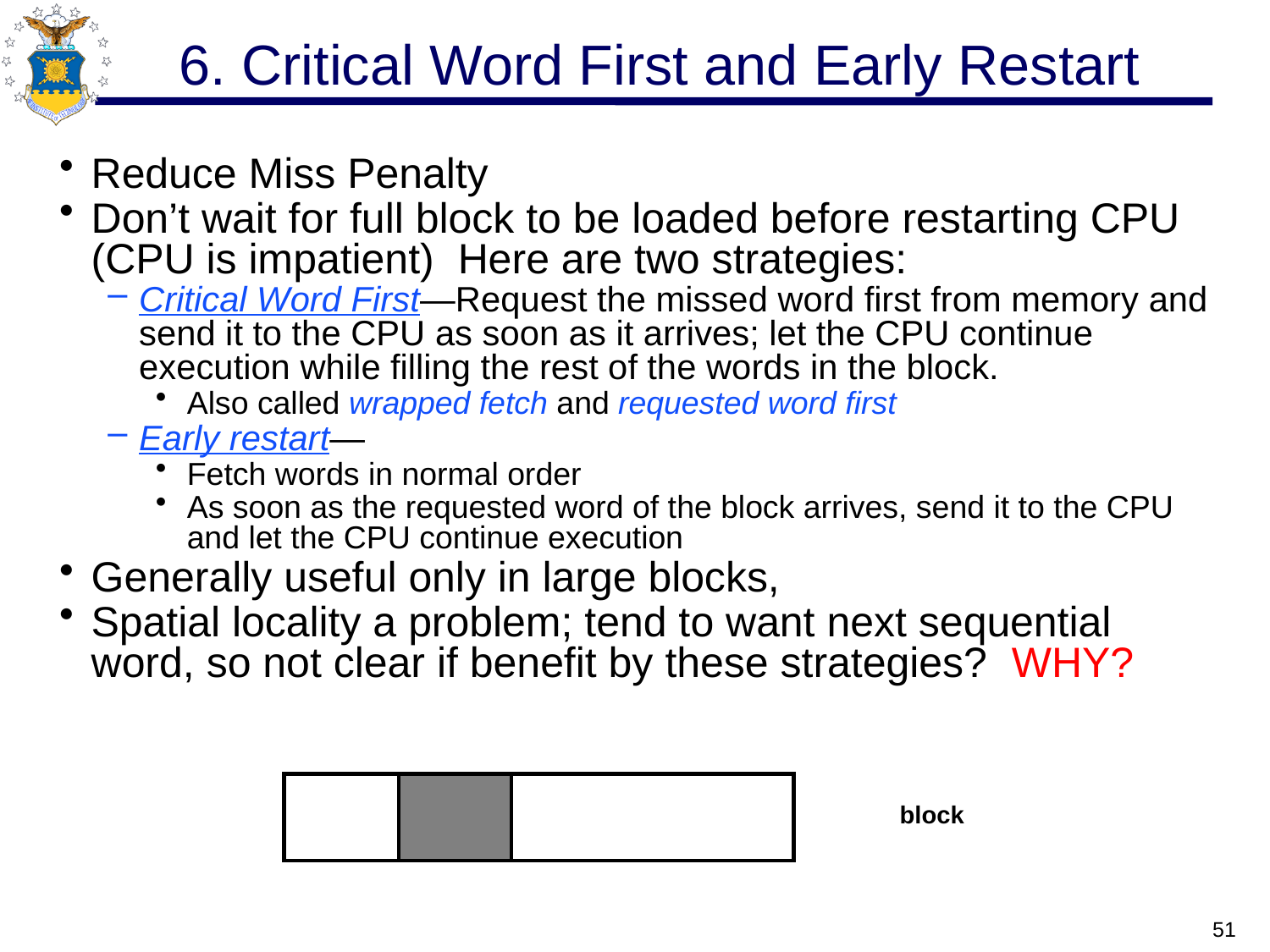

# 6. Critical Word First and Early Restart
Reduce Miss Penalty
Don’t wait for full block to be loaded before restarting CPU (CPU is impatient)  Here are two strategies:
Critical Word First—Request the missed word first from memory and send it to the CPU as soon as it arrives; let the CPU continue execution while filling the rest of the words in the block.
Also called wrapped fetch and requested word first
Early restart—
Fetch words in normal order
As soon as the requested word of the block arrives, send it to the CPU and let the CPU continue execution
Generally useful only in large blocks,
Spatial locality a problem; tend to want next sequential word, so not clear if benefit by these strategies?  WHY?

block
51